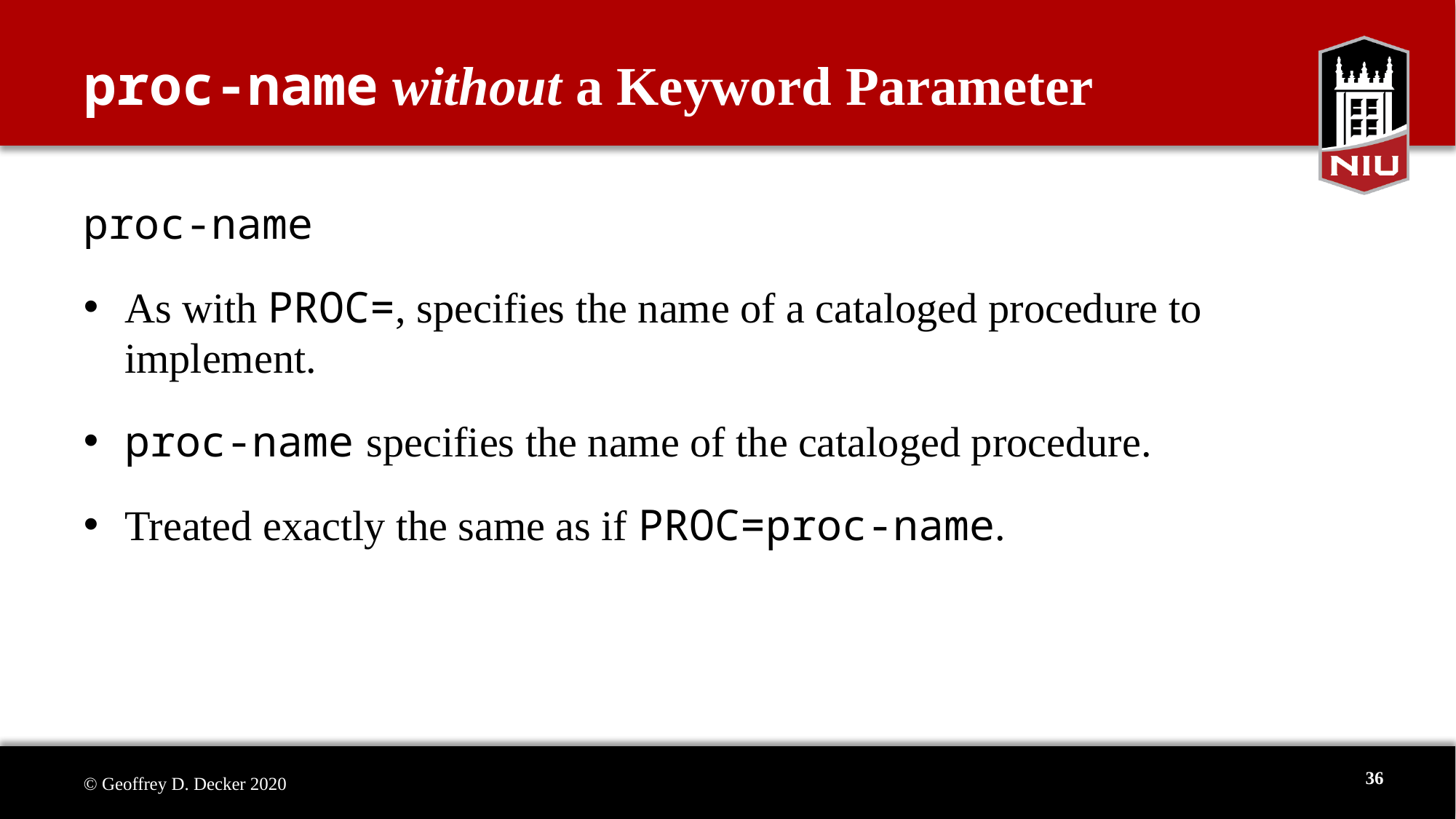

# proc-name without a Keyword Parameter
proc-name

As with PROC=, specifies the name of a cataloged procedure to implement.

proc-name specifies the name of the cataloged procedure.

Treated exactly the same as if PROC=proc-name.
36
© Geoffrey D. Decker 2020